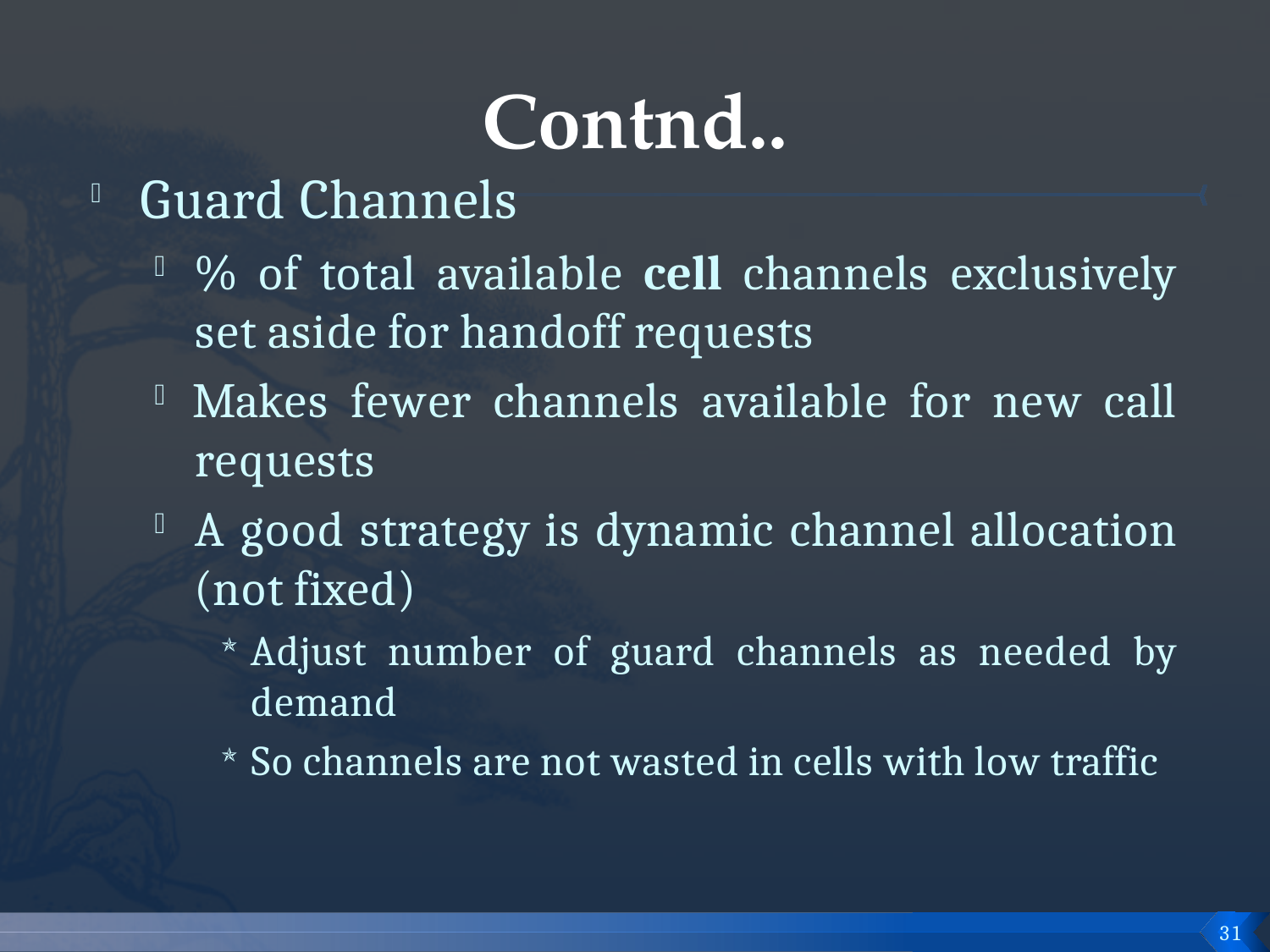

# Contnd..
Guard Channels
% of total available cell channels exclusively set aside for handoff requests
Makes fewer channels available for new call requests
A good strategy is dynamic channel allocation (not fixed)
Adjust number of guard channels as needed by demand
So channels are not wasted in cells with low traffic
31